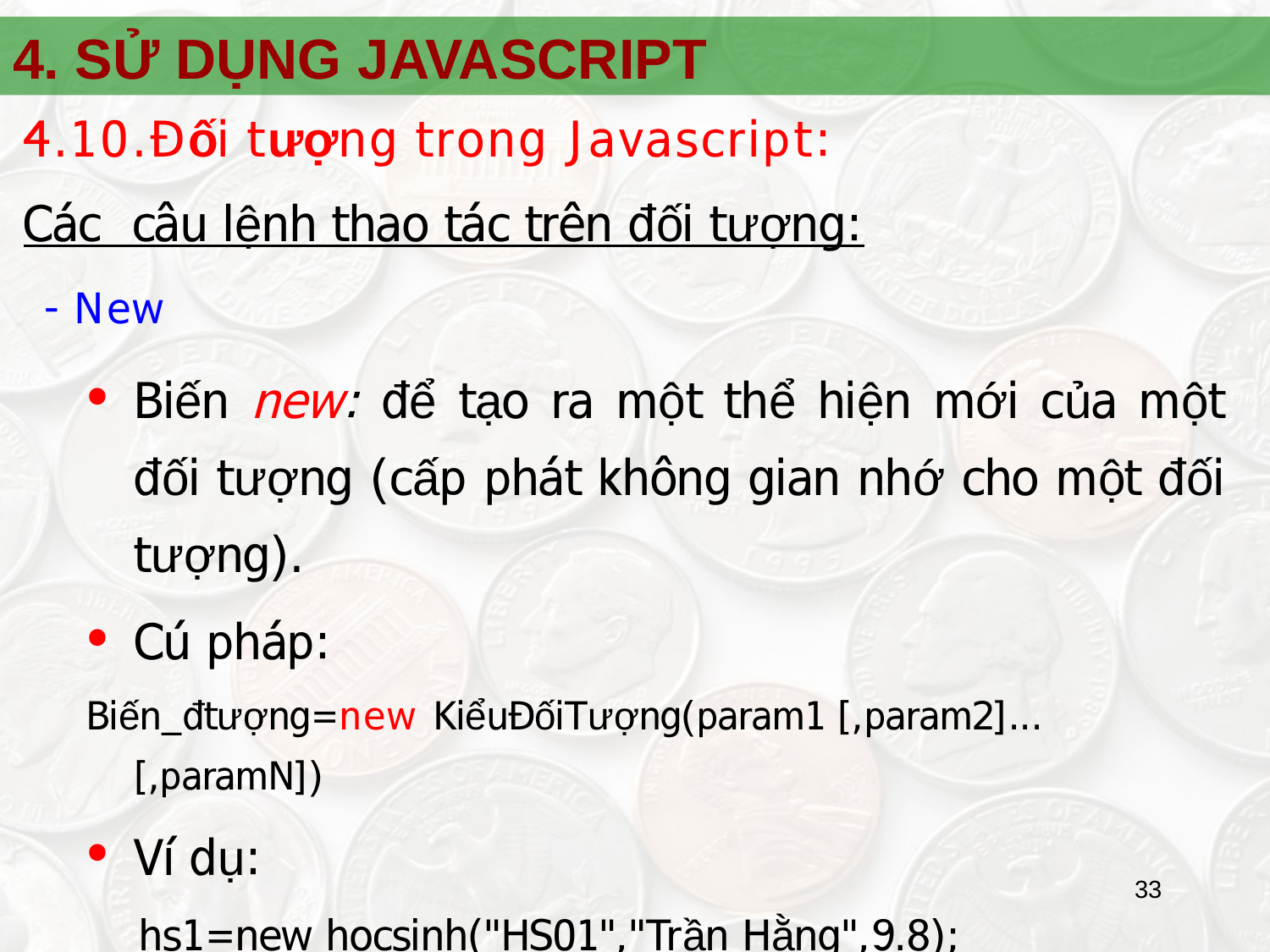

4. SỬ DỤNG JAVASCRIPT
4.10.	Đối tượng trong Javascript:
Các  câu lệnh thao tác trên đối tượng:
- New
Biến new: để tạo ra một thể hiện mới của một đối tượng (cấp phát không gian nhớ cho một đối tượng).
Cú pháp:
Biến_đtượng=new KiểuĐốiTượng(param1 [,param2]...[,paramN])
Ví dụ:
    hs1=new hocsinh("HS01","Trần Hằng",9.8);

33